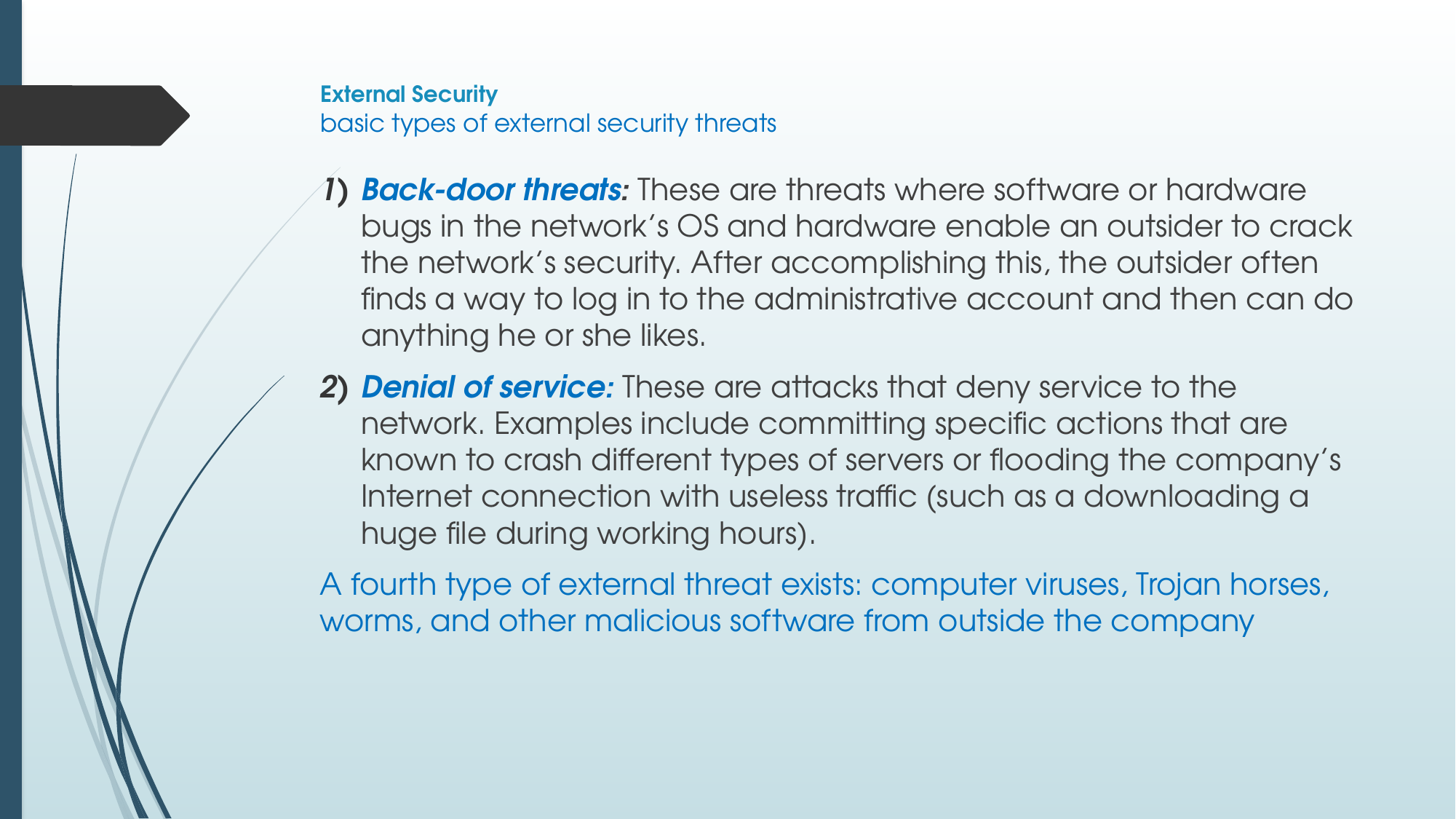

# External Security basic types of external security threats
Back-door threats: These are threats where software or hardware bugs in the network’s OS and hardware enable an outsider to crack the network’s security. After accomplishing this, the outsider often finds a way to log in to the administrative account and then can do anything he or she likes.
Denial of service: These are attacks that deny service to the network. Examples include committing specific actions that are known to crash different types of servers or flooding the company’s Internet connection with useless traffic (such as a downloading a huge file during working hours).
A fourth type of external threat exists: computer viruses, Trojan horses, worms, and other malicious software from outside the company